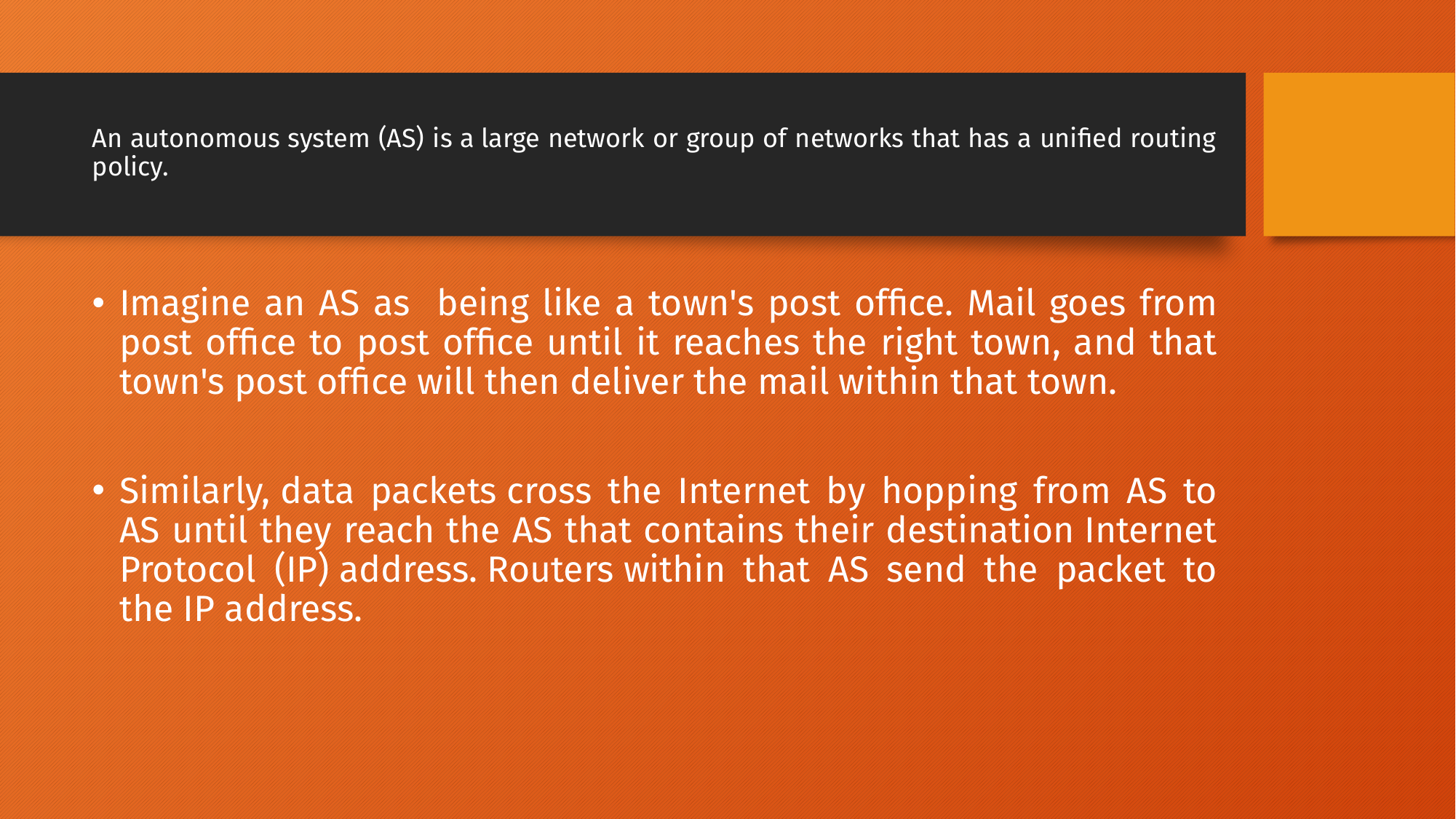

# An autonomous system (AS) is a large network or group of networks that has a unified routing policy.
Imagine an AS as  being like a town's post office. Mail goes from post office to post office until it reaches the right town, and that town's post office will then deliver the mail within that town.

Similarly, data packets cross the Internet by hopping from AS to AS until they reach the AS that contains their destination Internet Protocol (IP) address. Routers within that AS send the packet to the IP address.